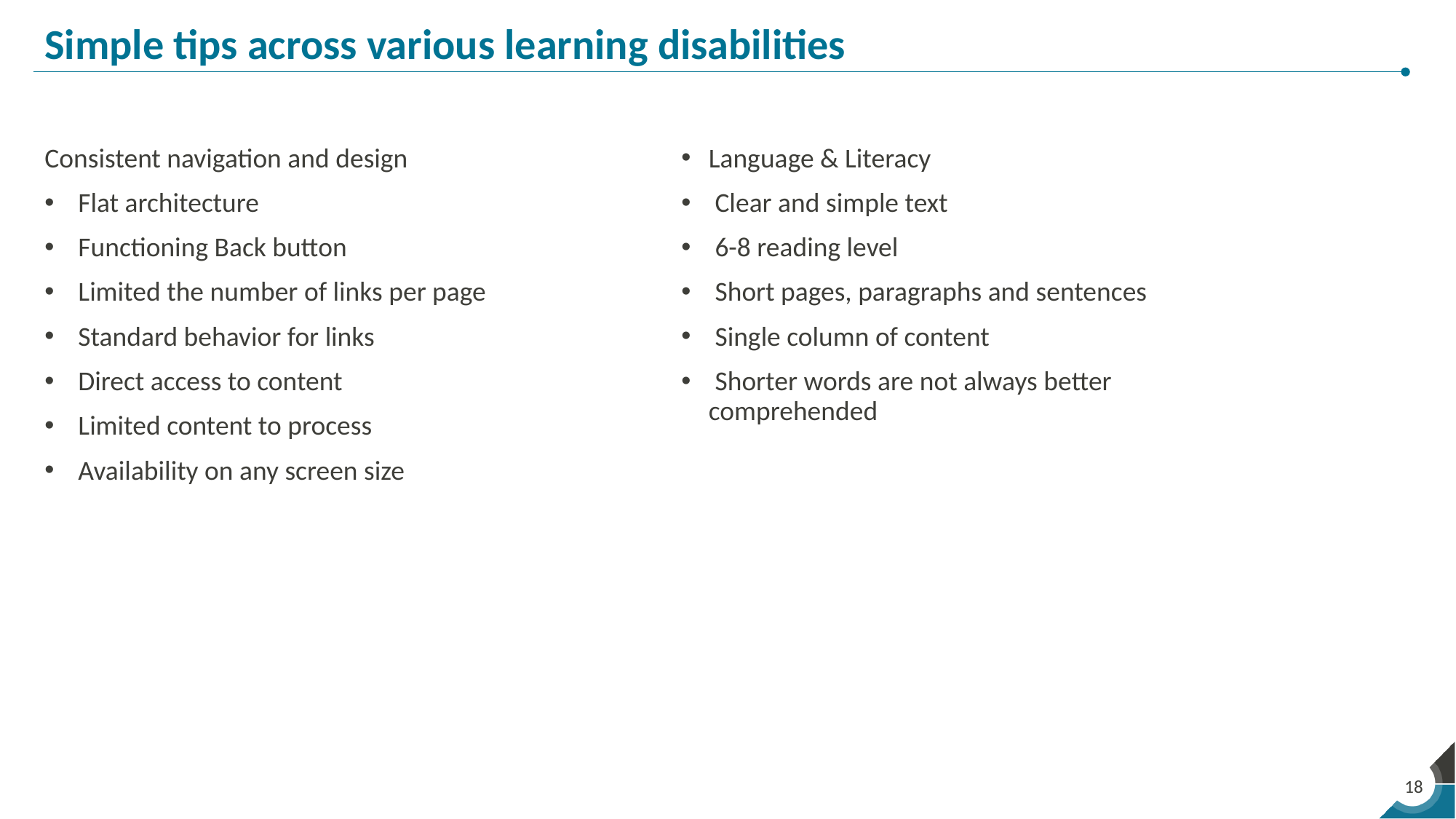

# Simple tips across various learning disabilities
Consistent navigation and design
 Flat architecture
 Functioning Back button
 Limited the number of links per page
 Standard behavior for links
 Direct access to content
 Limited content to process
 Availability on any screen size
Language & Literacy
 Clear and simple text
 6-8 reading level
 Short pages, paragraphs and sentences
 Single column of content
 Shorter words are not always better comprehended